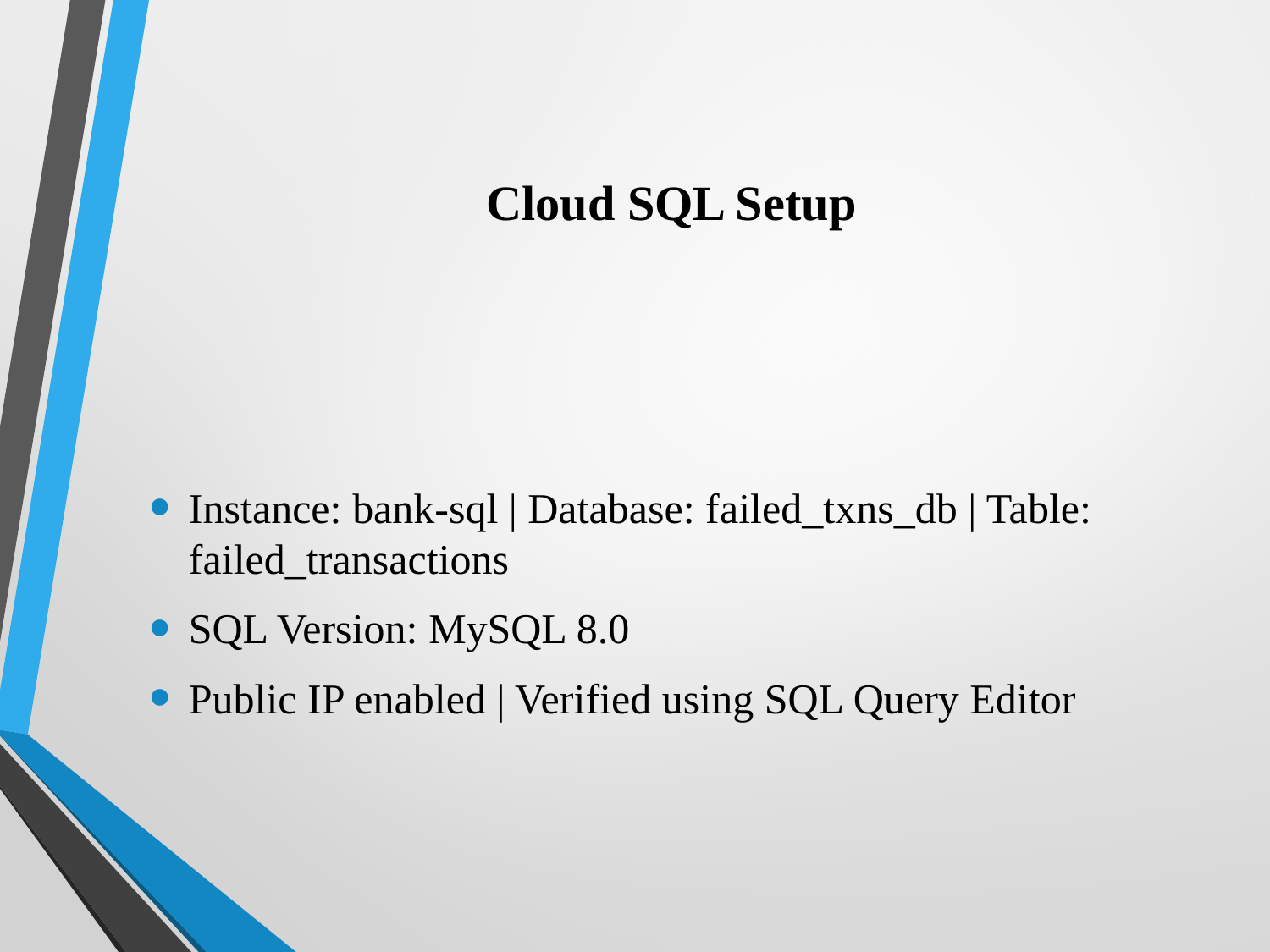

# Cloud SQL Setup
Instance: bank-sql | Database: failed_txns_db | Table: failed_transactions
SQL Version: MySQL 8.0
Public IP enabled | Verified using SQL Query Editor